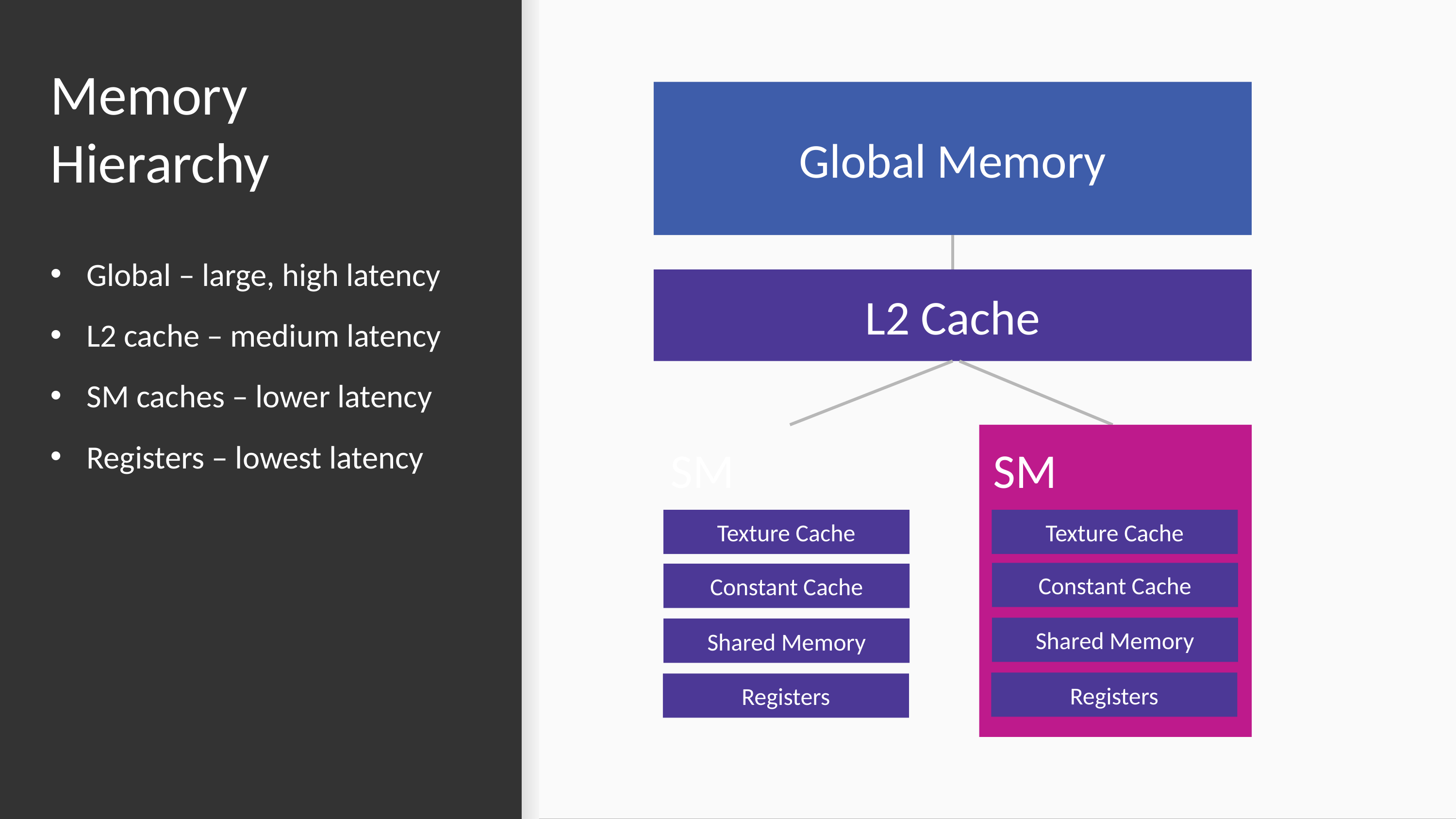

# Memory Hierarchy
Global Memory
Global – large, high latency
L2 cache – medium latency
SM caches – lower latency
Registers – lowest latency

L2 Cache

SM
SM
Texture Cache
Texture Cache
Constant Cache
Constant Cache
Shared Memory
Shared Memory
Registers
Registers